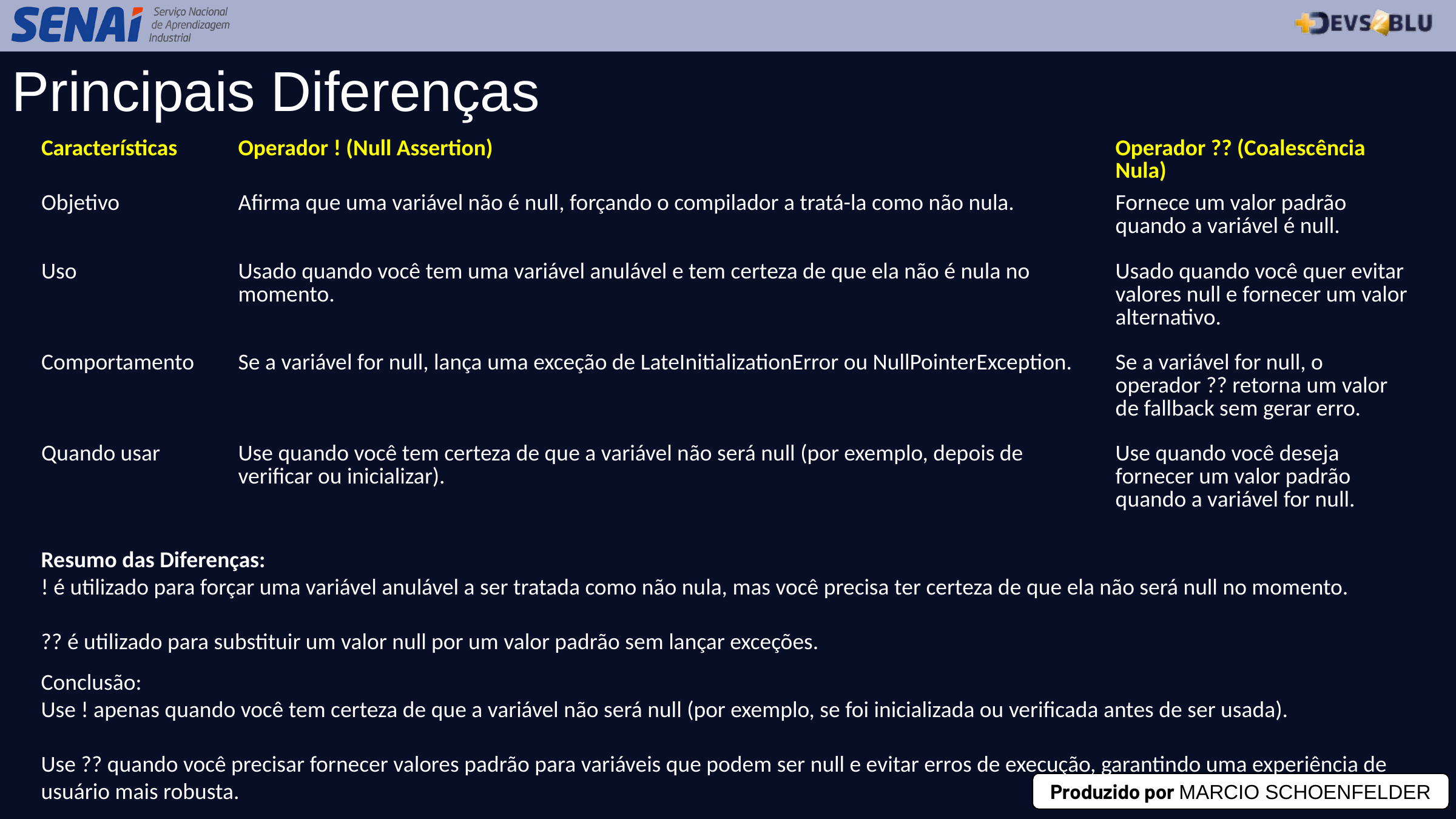

Principais Diferenças
| Características | Operador ! (Null Assertion) | Operador ?? (Coalescência Nula) |
| --- | --- | --- |
| Objetivo | Afirma que uma variável não é null, forçando o compilador a tratá-la como não nula. | Fornece um valor padrão quando a variável é null. |
| Uso | Usado quando você tem uma variável anulável e tem certeza de que ela não é nula no momento. | Usado quando você quer evitar valores null e fornecer um valor alternativo. |
| Comportamento | Se a variável for null, lança uma exceção de LateInitializationError ou NullPointerException. | Se a variável for null, o operador ?? retorna um valor de fallback sem gerar erro. |
| Quando usar | Use quando você tem certeza de que a variável não será null (por exemplo, depois de verificar ou inicializar). | Use quando você deseja fornecer um valor padrão quando a variável for null. |
Resumo das Diferenças:
! é utilizado para forçar uma variável anulável a ser tratada como não nula, mas você precisa ter certeza de que ela não será null no momento.

?? é utilizado para substituir um valor null por um valor padrão sem lançar exceções.
Conclusão:
Use ! apenas quando você tem certeza de que a variável não será null (por exemplo, se foi inicializada ou verificada antes de ser usada).

Use ?? quando você precisar fornecer valores padrão para variáveis que podem ser null e evitar erros de execução, garantindo uma experiência de usuário mais robusta.